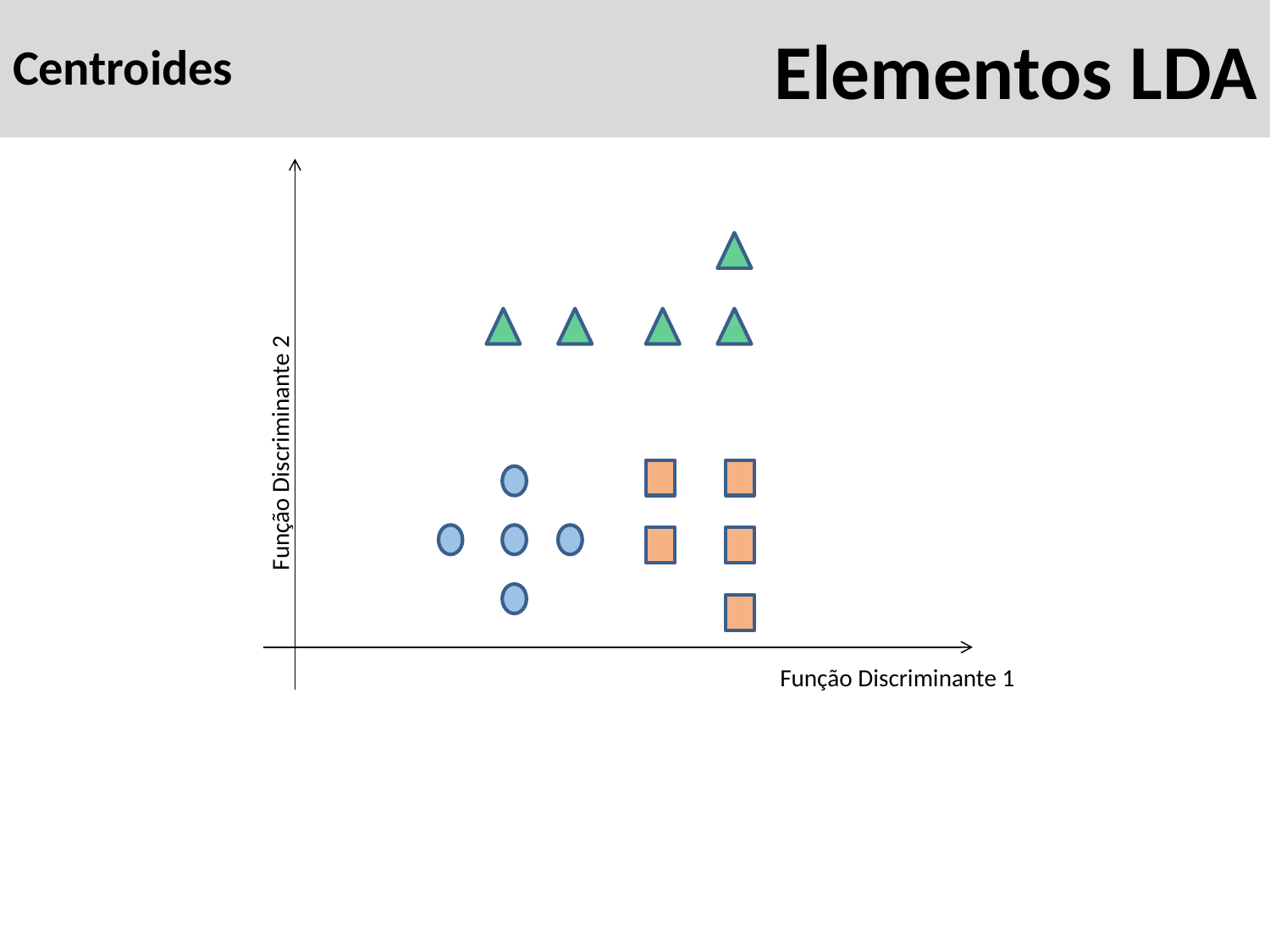

# Elementos LDA
Centroides

Função Discriminante 2

Função Discriminante 1